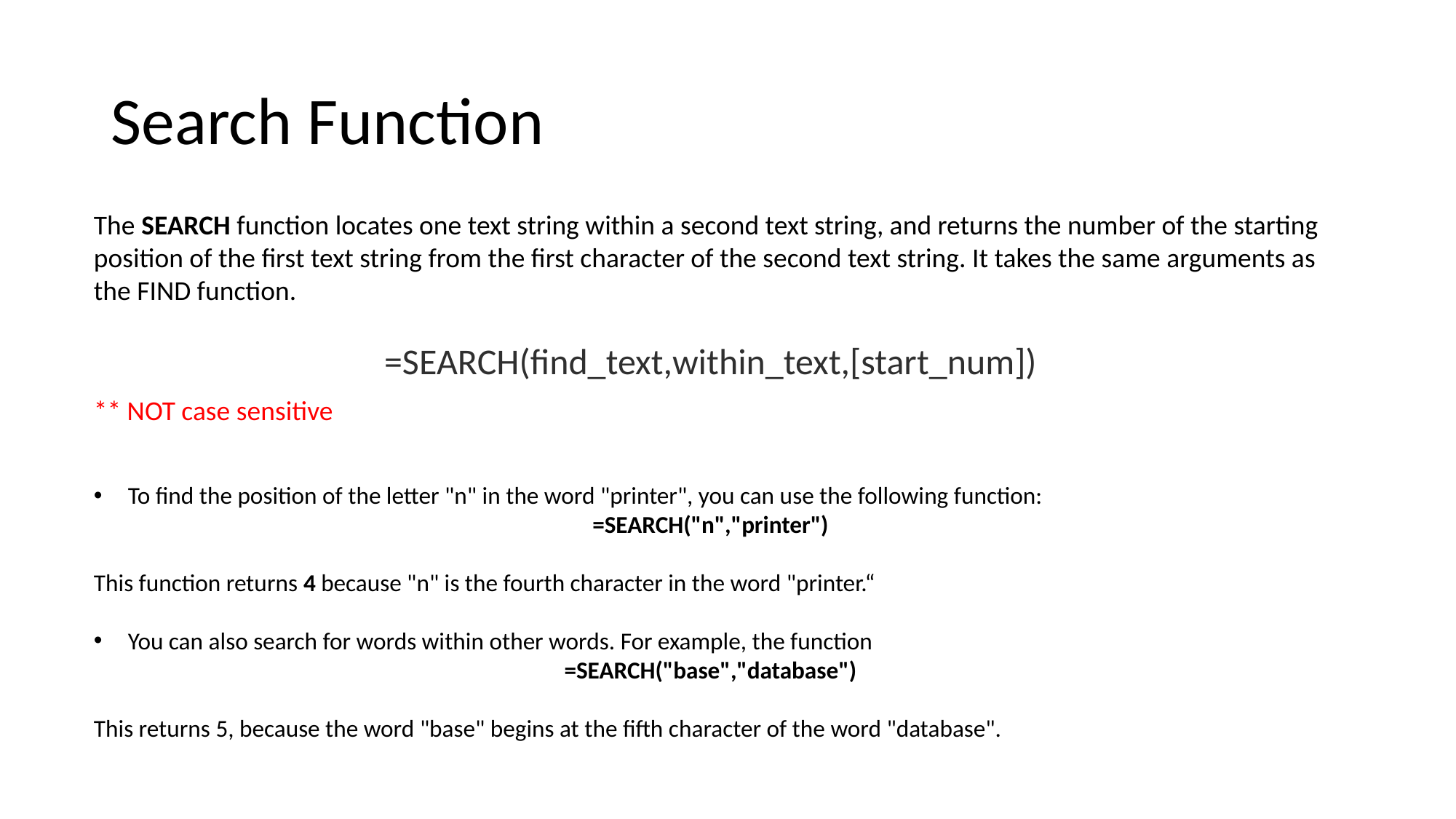

# Search Function
The SEARCH function locates one text string within a second text string, and returns the number of the starting position of the first text string from the first character of the second text string. It takes the same arguments as the FIND function.

=SEARCH(find_text,within_text,[start_num])

To find the position of the letter "n" in the word "printer", you can use the following function:
=SEARCH("n","printer")

This function returns 4 because "n" is the fourth character in the word "printer.“

You can also search for words within other words. For example, the function
=SEARCH("base","database")

This returns 5, because the word "base" begins at the fifth character of the word "database".

** NOT case sensitive